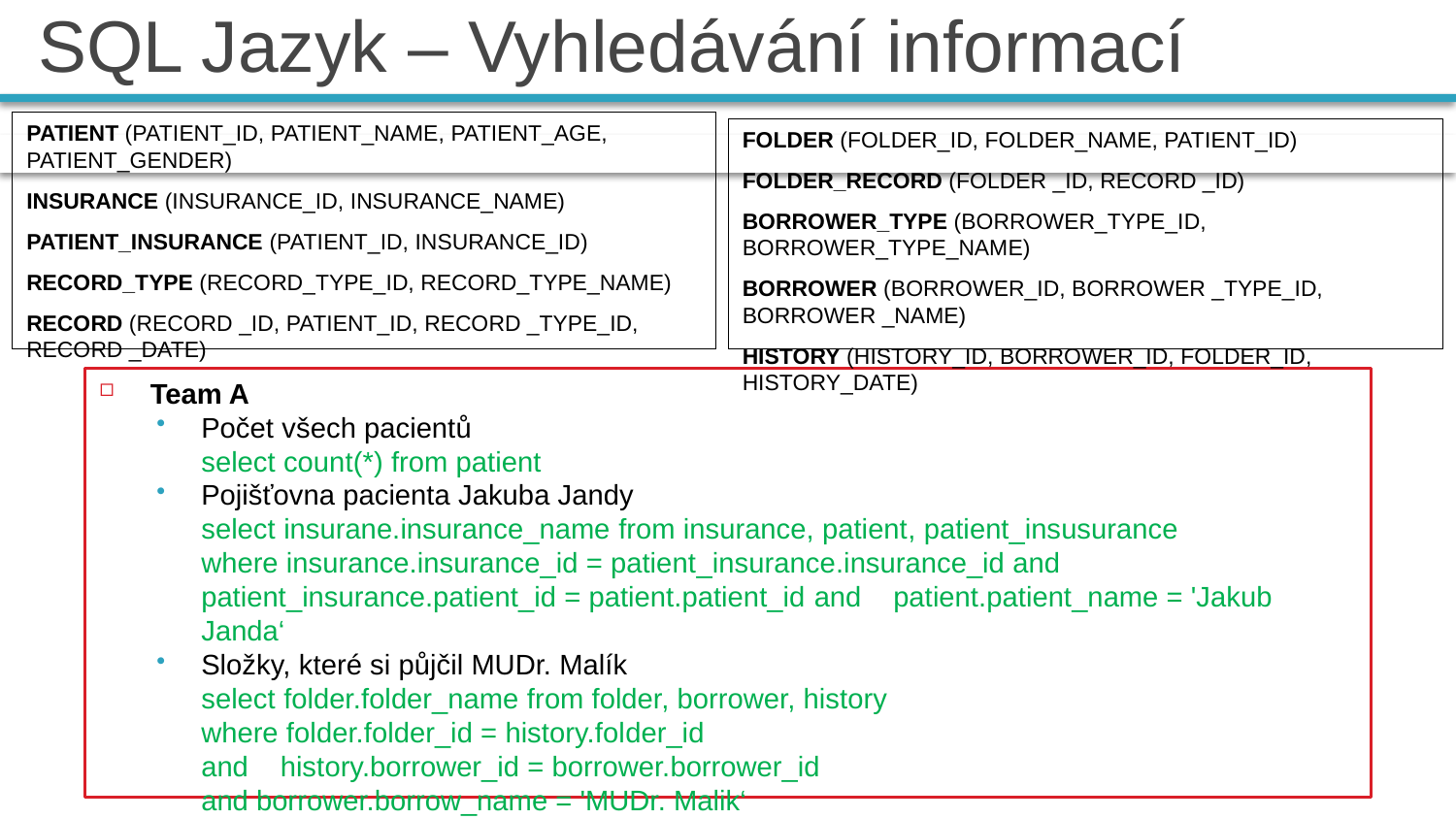

# SQL Jazyk – Vyhledávání informací
PATIENT (PATIENT_ID, PATIENT_NAME, PATIENT_AGE, PATIENT_GENDER)
INSURANCE (INSURANCE_ID, INSURANCE_NAME)
PATIENT_INSURANCE (PATIENT_ID, INSURANCE_ID)
RECORD_TYPE (RECORD_TYPE_ID, RECORD_TYPE_NAME)
RECORD (RECORD _ID, PATIENT_ID, RECORD _TYPE_ID, RECORD _DATE)
FOLDER (FOLDER_ID, FOLDER_NAME, PATIENT_ID)
FOLDER_RECORD (FOLDER _ID, RECORD _ID)
BORROWER_TYPE (BORROWER_TYPE_ID, BORROWER_TYPE_NAME)
BORROWER (BORROWER_ID, BORROWER _TYPE_ID, BORROWER _NAME)
HISTORY (HISTORY_ID, BORROWER_ID, FOLDER_ID, HISTORY_DATE)
Team A
Počet všech pacientů
select count(*) from patient
Pojišťovna pacienta Jakuba Jandy
select insurane.insurance_name from insurance, patient, patient_insusurance
where insurance.insurance_id = patient_insurance.insurance_id and    patient_insurance.patient_id = patient.patient_id and    patient.patient_name = 'Jakub Janda‘
Složky, které si půjčil MUDr. Malík
select folder.folder_name from folder, borrower, history
where folder.folder_id = history.folder_id
and    history.borrower_id = borrower.borrower_id
and borrower.borrow_name = 'MUDr. Malik‘